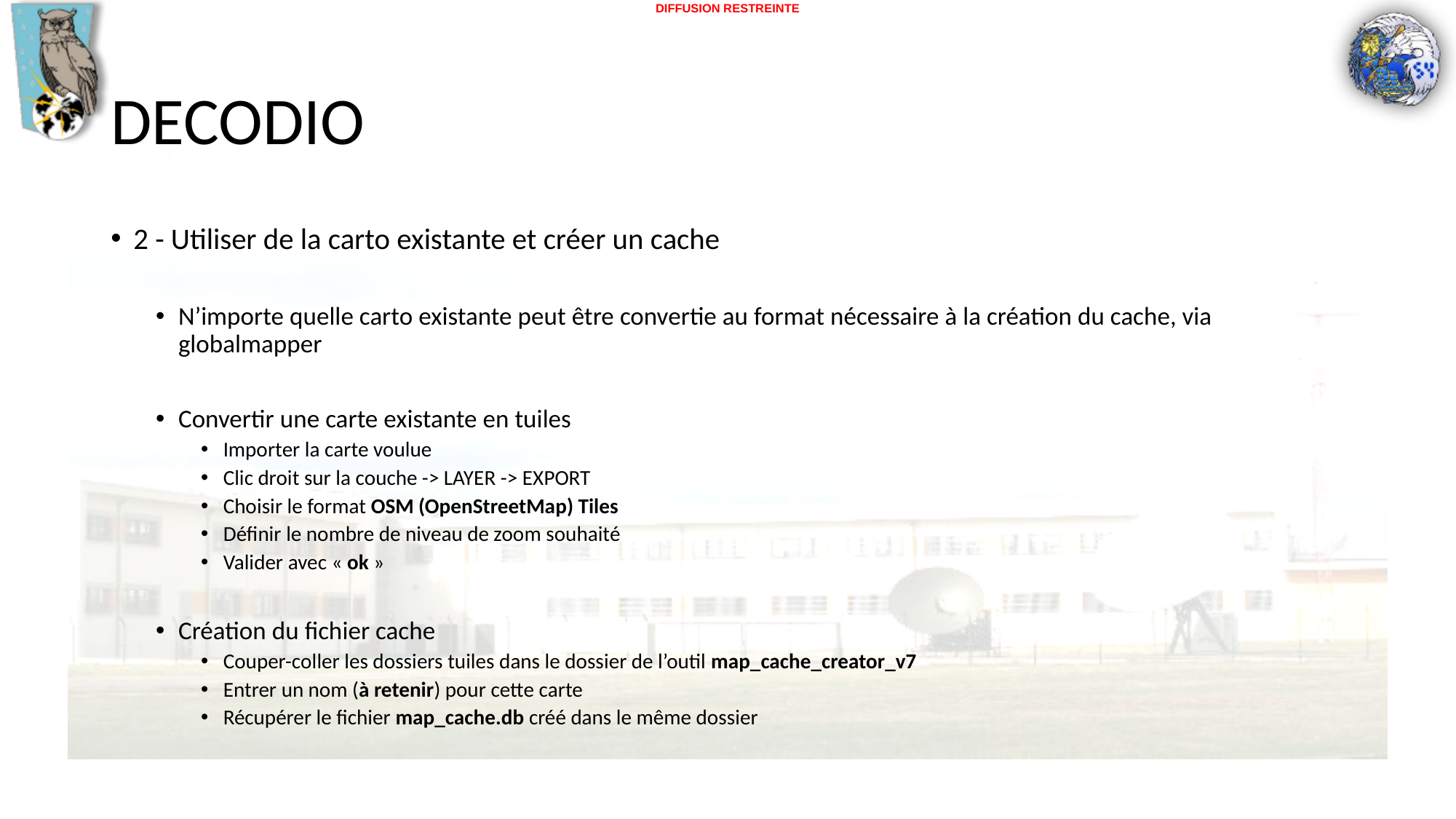

# DECODIO
2 - Utiliser de la carto existante et créer un cache

N’importe quelle carto existante peut être convertie au format nécessaire à la création du cache, via globalmapper

Convertir une carte existante en tuiles
Importer la carte voulue
Clic droit sur la couche -> LAYER -> EXPORT
Choisir le format OSM (OpenStreetMap) Tiles
Définir le nombre de niveau de zoom souhaité
Valider avec « ok »

Création du fichier cache
Couper-coller les dossiers tuiles dans le dossier de l’outil map_cache_creator_v7
Entrer un nom (à retenir) pour cette carte
Récupérer le fichier map_cache.db créé dans le même dossier